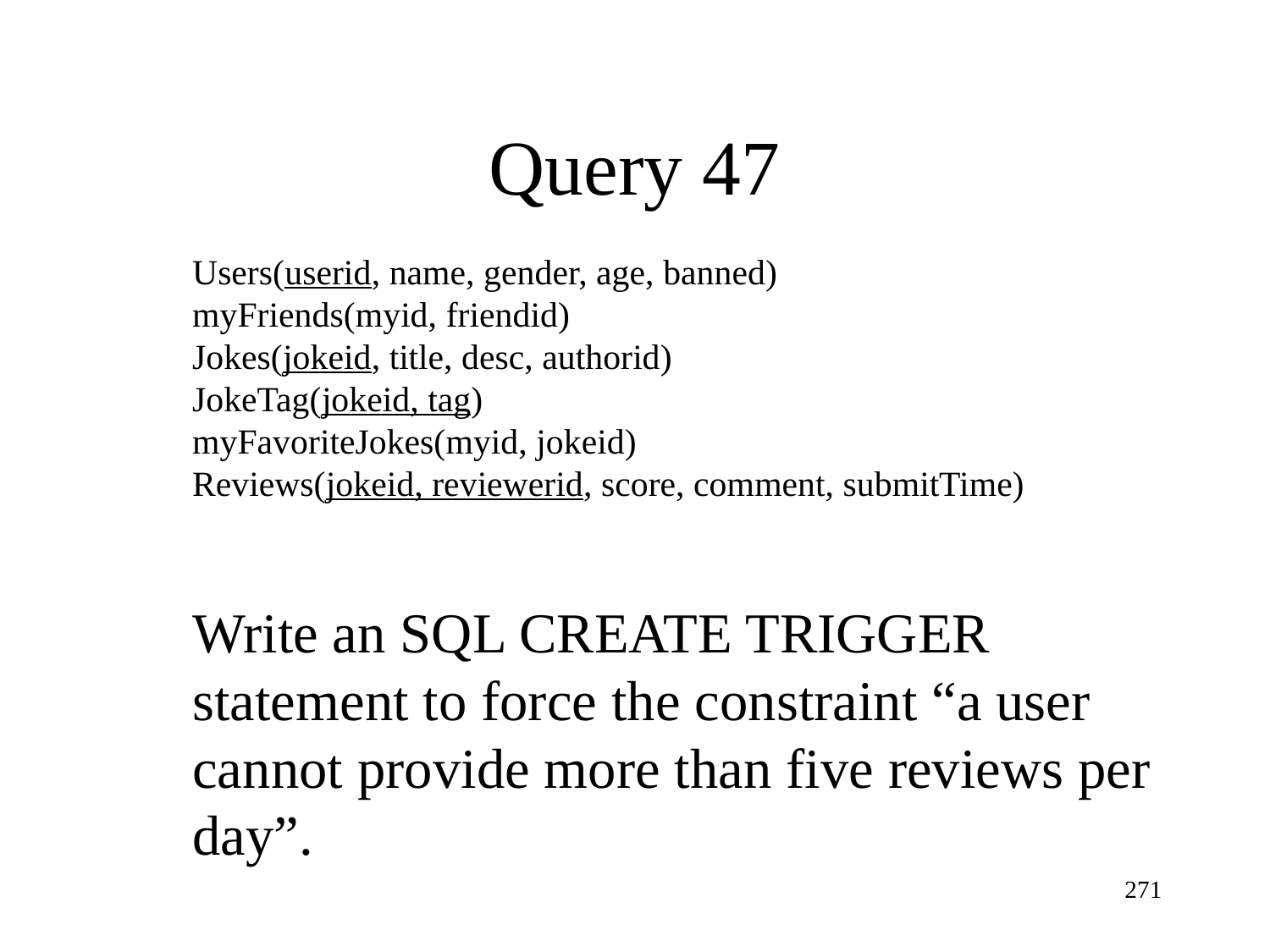

Query 47
Users(userid, name, gender, age, banned)
myFriends(myid, friendid)
Jokes(jokeid, title, desc, authorid)
JokeTag(jokeid, tag)
myFavoriteJokes(myid, jokeid)
Reviews(jokeid, reviewerid, score, comment, submitTime)
Write an SQL CREATE TRIGGER statement to force the constraint “a user cannot provide more than five reviews per day”.
271